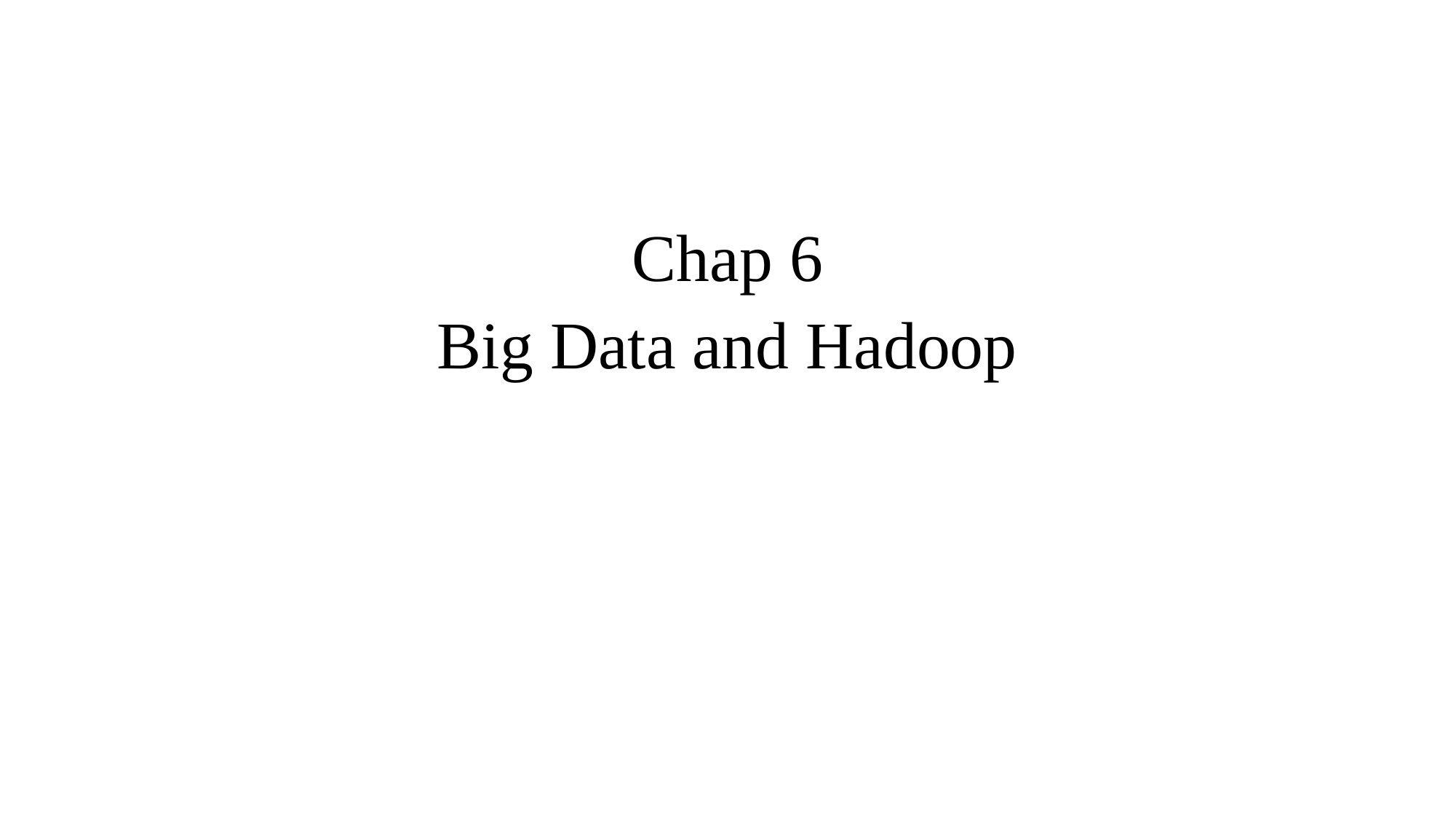

#
Chap 6
Big Data and Hadoop